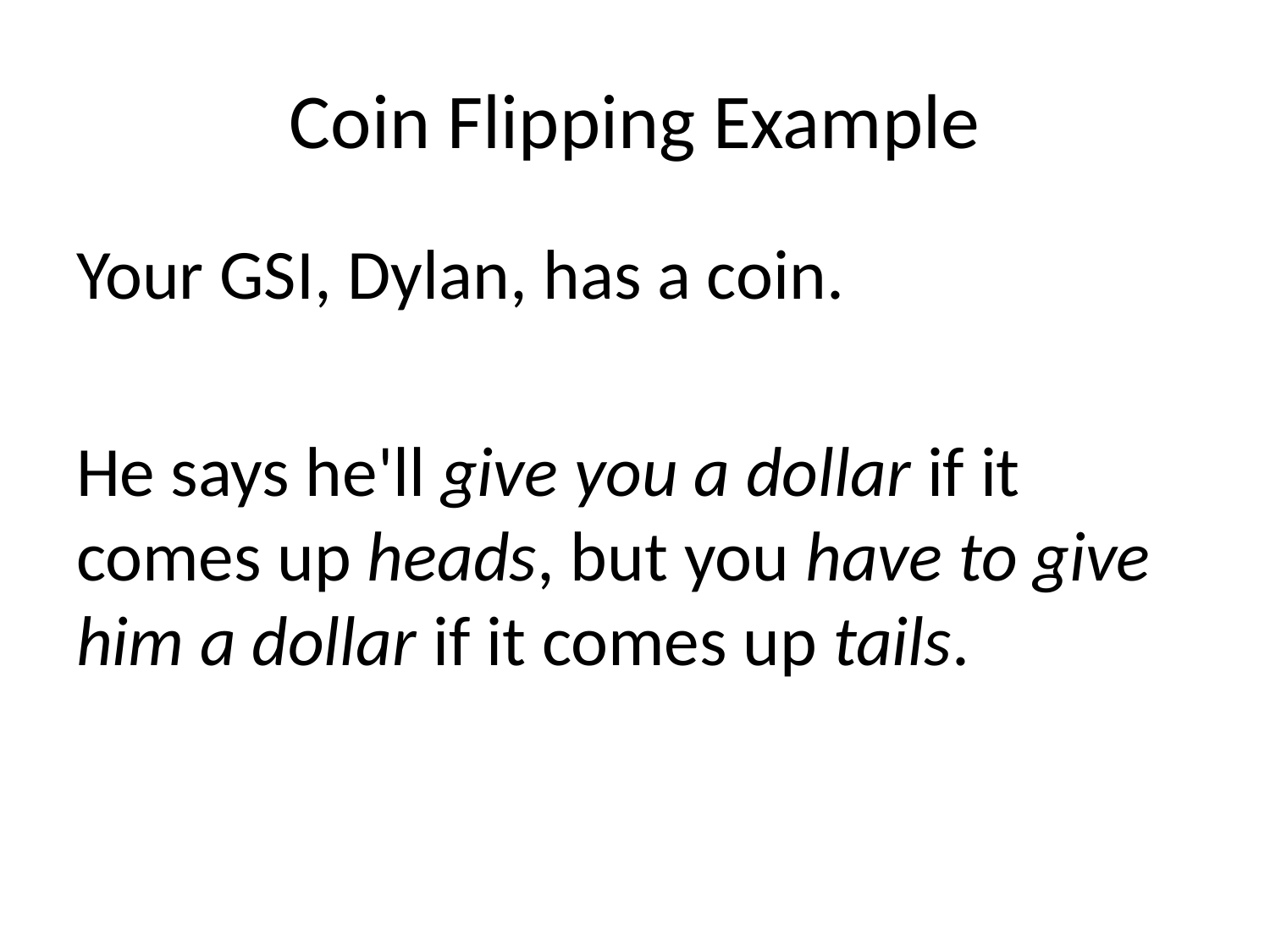

# Coin Flipping Example
Your GSI, Dylan, has a coin.

He says he'll give you a dollar if it comes up heads, but you have to give him a dollar if it comes up tails.